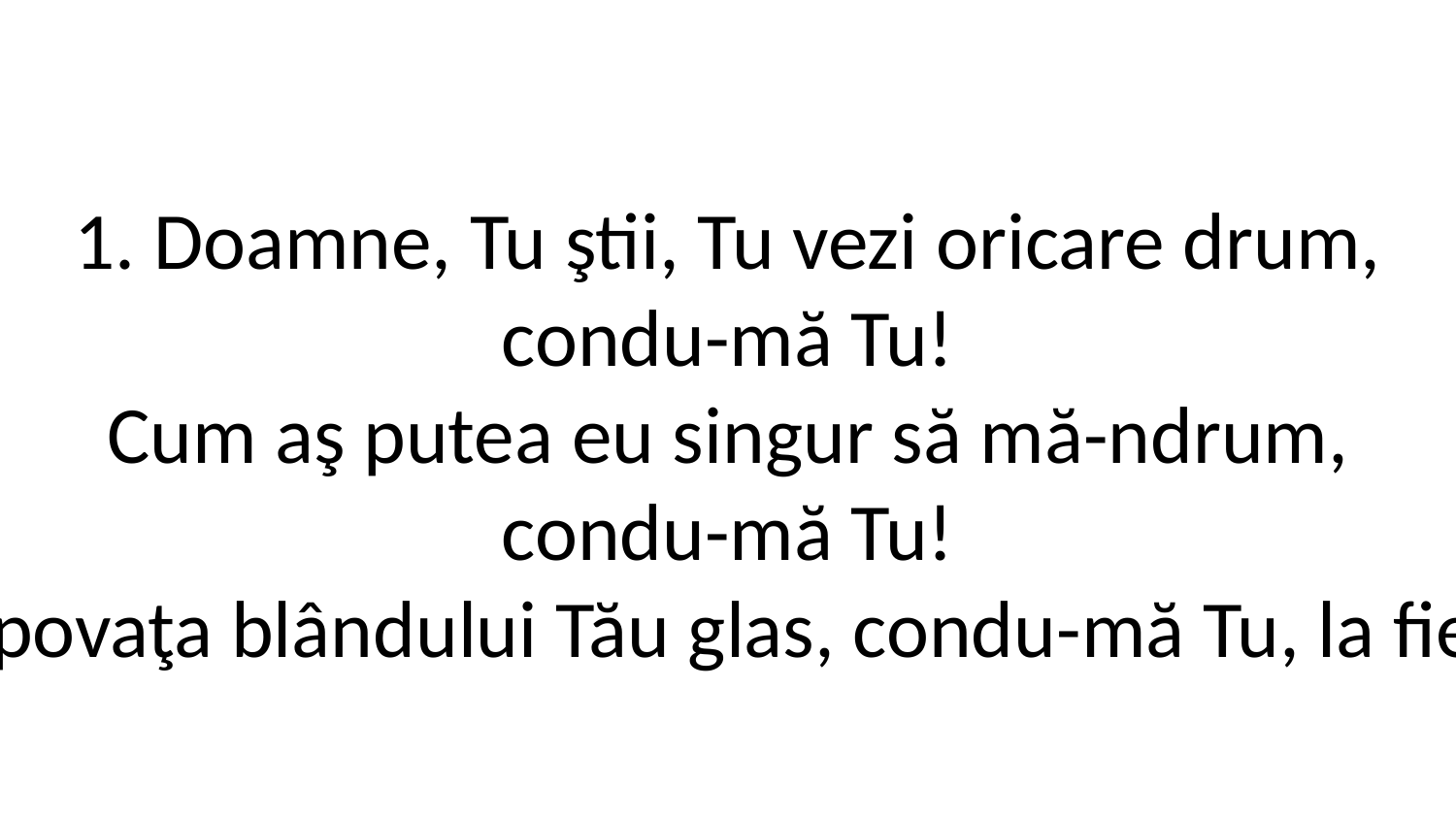

1. Doamne, Tu ştii, Tu vezi oricare drum,
condu-mă Tu!
Cum aş putea eu singur să mă-ndrum,
condu-mă Tu!
Dă-mi Tu povaţa blândului Tău glas, condu-mă Tu, la fiecare pas!